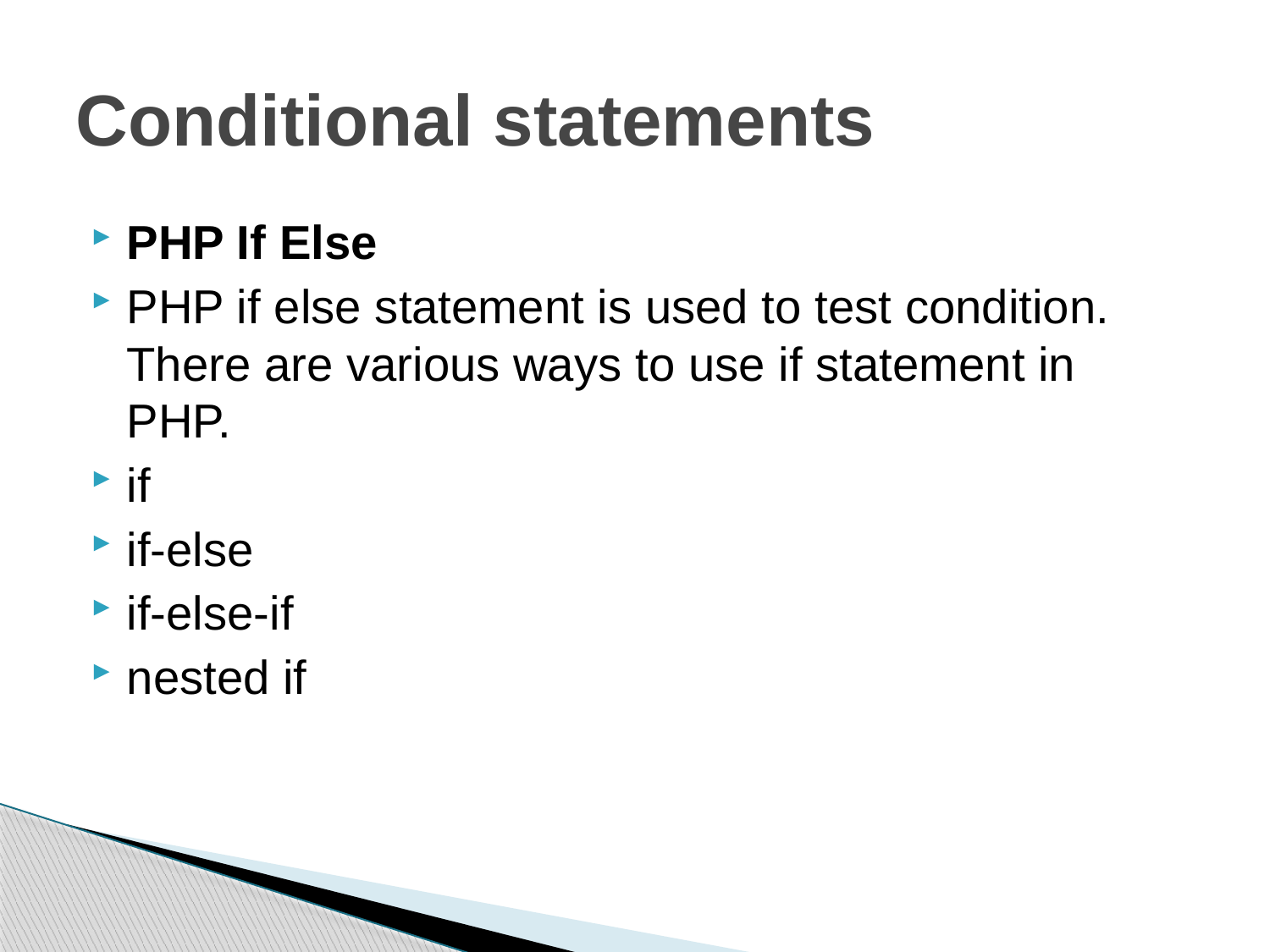

# Conditional statements
PHP If Else
PHP if else statement is used to test condition. There are various ways to use if statement in PHP.
if
if-else
if-else-if
nested if